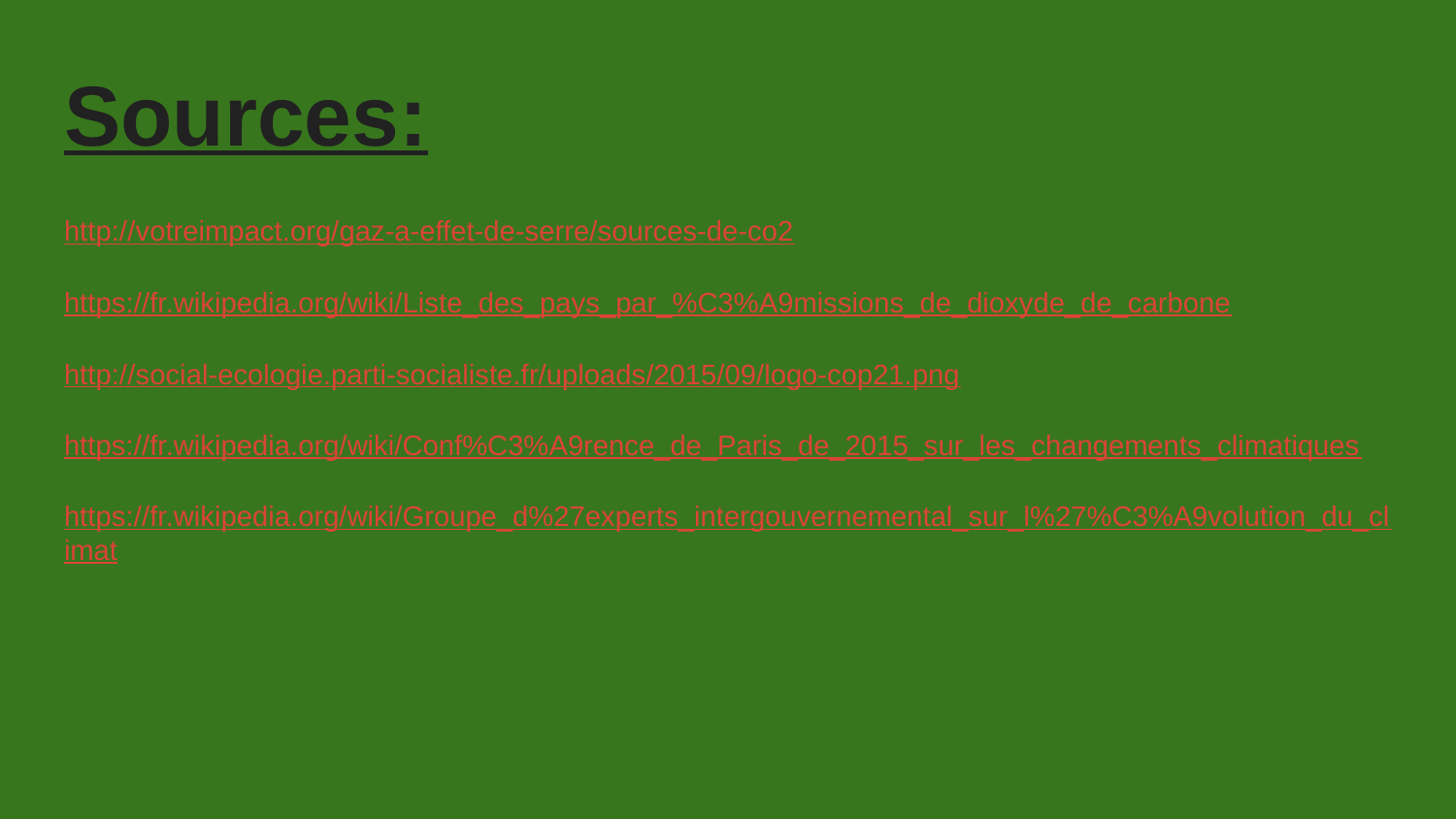

# Sources:

http://votreimpact.org/gaz-a-effet-de-serre/sources-de-co2
https://fr.wikipedia.org/wiki/Liste_des_pays_par_%C3%A9missions_de_dioxyde_de_carbone
http://social-ecologie.parti-socialiste.fr/uploads/2015/09/logo-cop21.png
https://fr.wikipedia.org/wiki/Conf%C3%A9rence_de_Paris_de_2015_sur_les_changements_climatiques
https://fr.wikipedia.org/wiki/Groupe_d%27experts_intergouvernemental_sur_l%27%C3%A9volution_du_climat